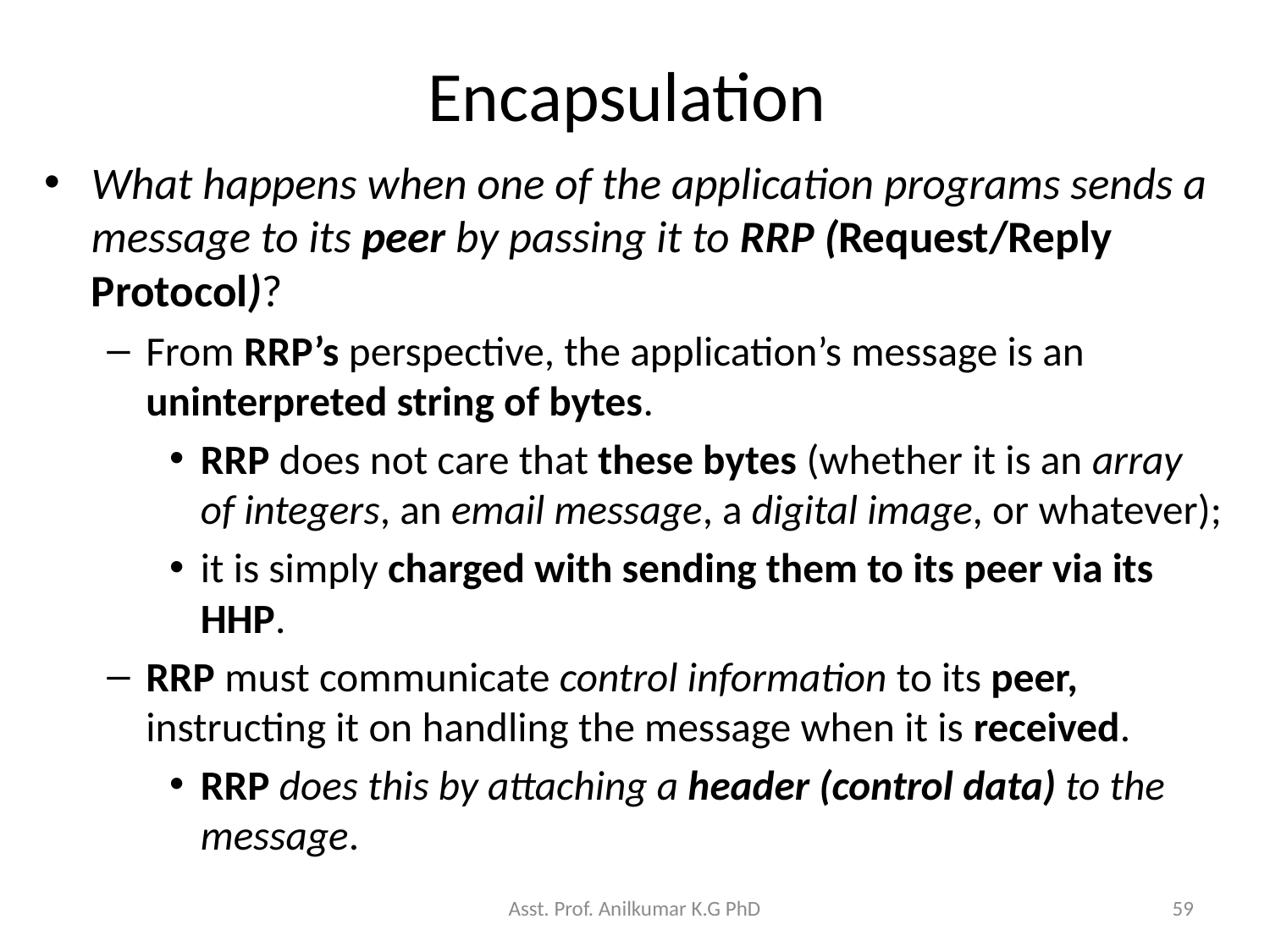

# Encapsulation
What happens when one of the application programs sends a message to its peer by passing it to RRP (Request/Reply Protocol)?
From RRP’s perspective, the application’s message is an uninterpreted string of bytes.
RRP does not care that these bytes (whether it is an array of integers, an email message, a digital image, or whatever);
it is simply charged with sending them to its peer via its HHP.
RRP must communicate control information to its peer, instructing it on handling the message when it is received.
RRP does this by attaching a header (control data) to the message.

Asst. Prof. Anilkumar K.G PhD
59